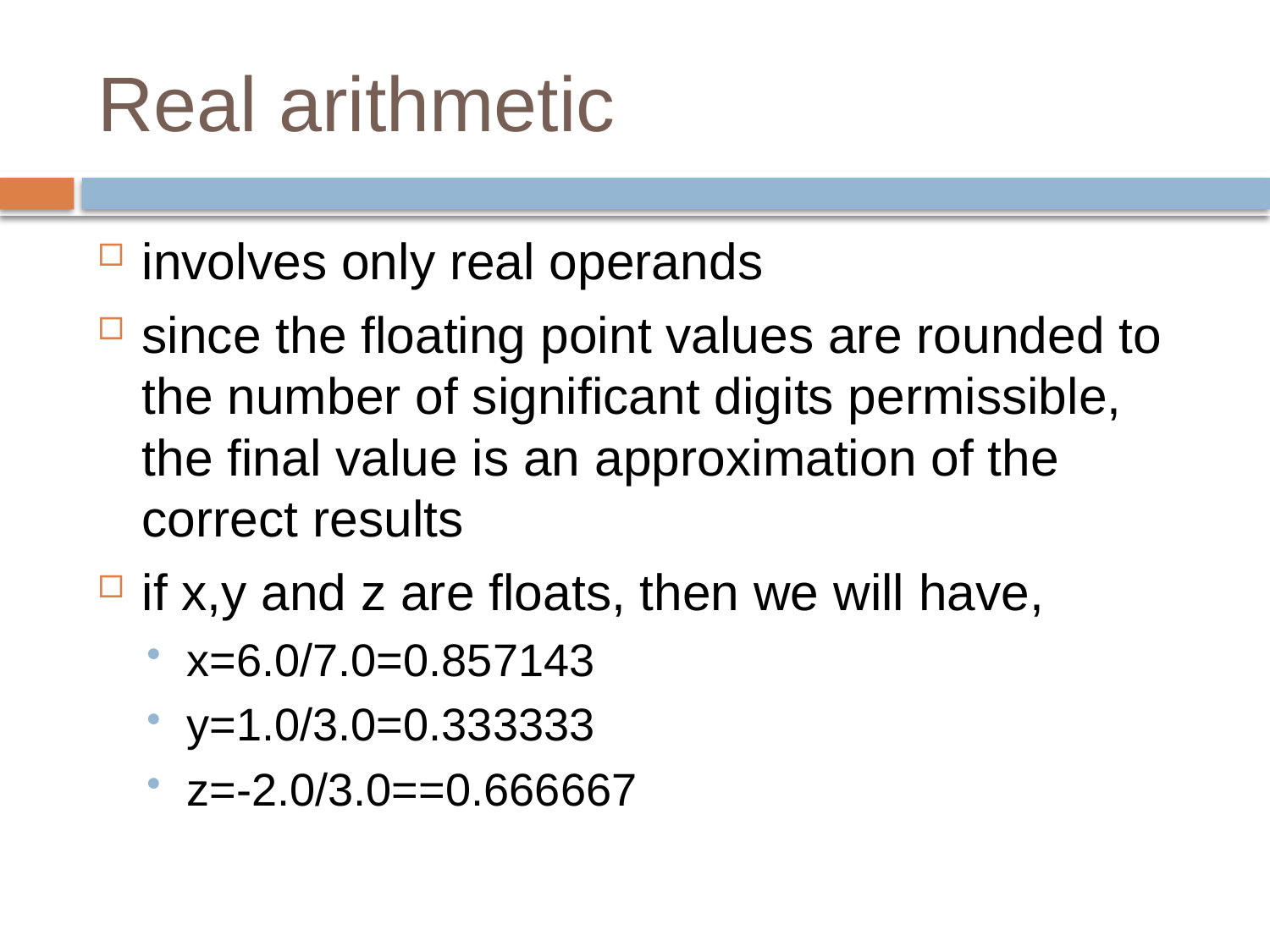

# Real arithmetic
involves only real operands
since the floating point values are rounded to the number of significant digits permissible, the final value is an approximation of the correct results
if x,y and z are floats, then we will have,
x=6.0/7.0=0.857143
y=1.0/3.0=0.333333
z=-2.0/3.0==0.666667